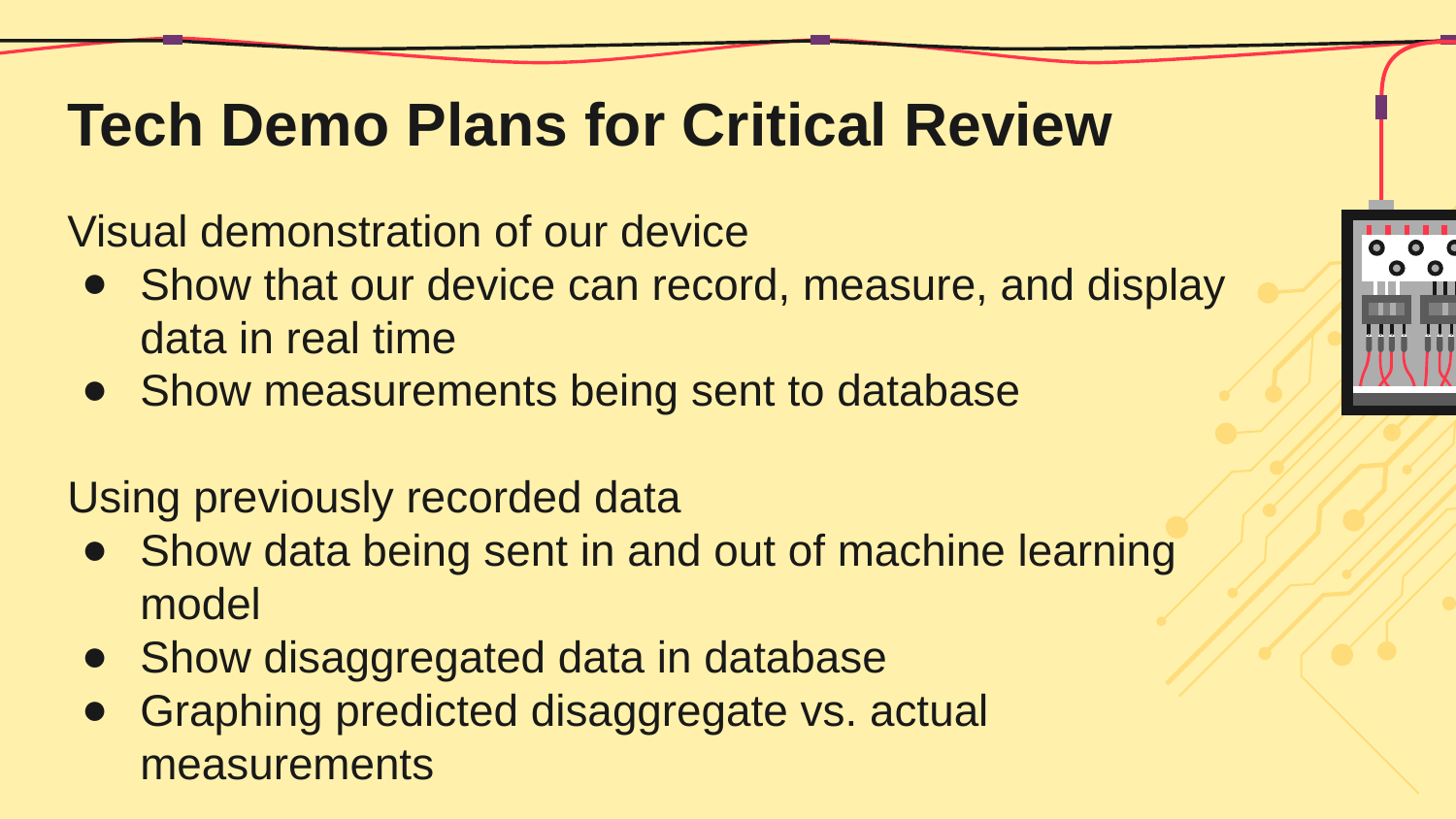

# Tech Demo Plans for Critical Review
Visual demonstration of our device
Show that our device can record, measure, and display data in real time
Show measurements being sent to database

Using previously recorded data
Show data being sent in and out of machine learning model
Show disaggregated data in database
Graphing predicted disaggregate vs. actual measurements